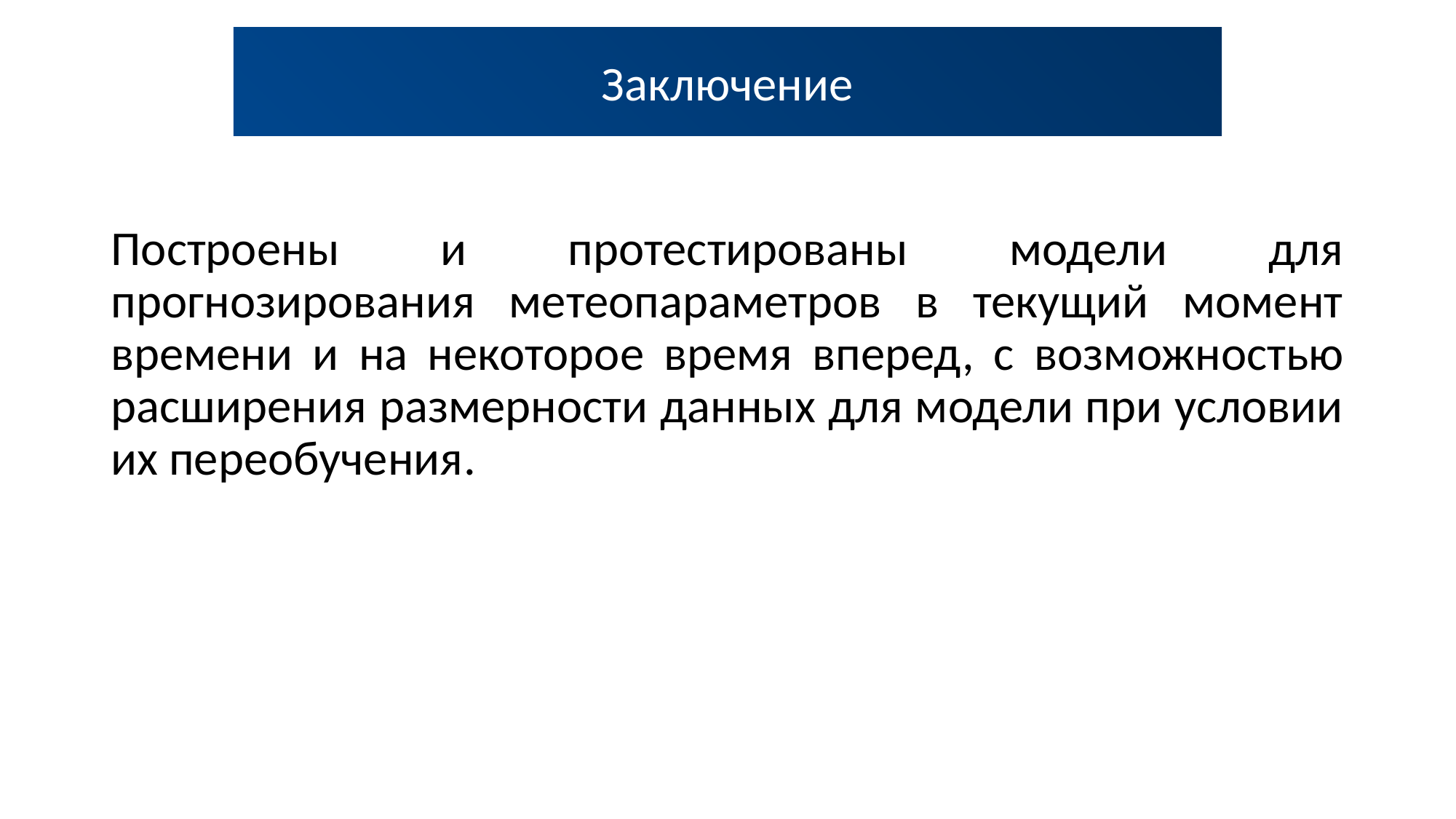

Заключение
Построены и протестированы модели для прогнозирования метеопараметров в текущий момент времени и на некоторое время вперед, с возможностью расширения размерности данных для модели при условии их переобучения.